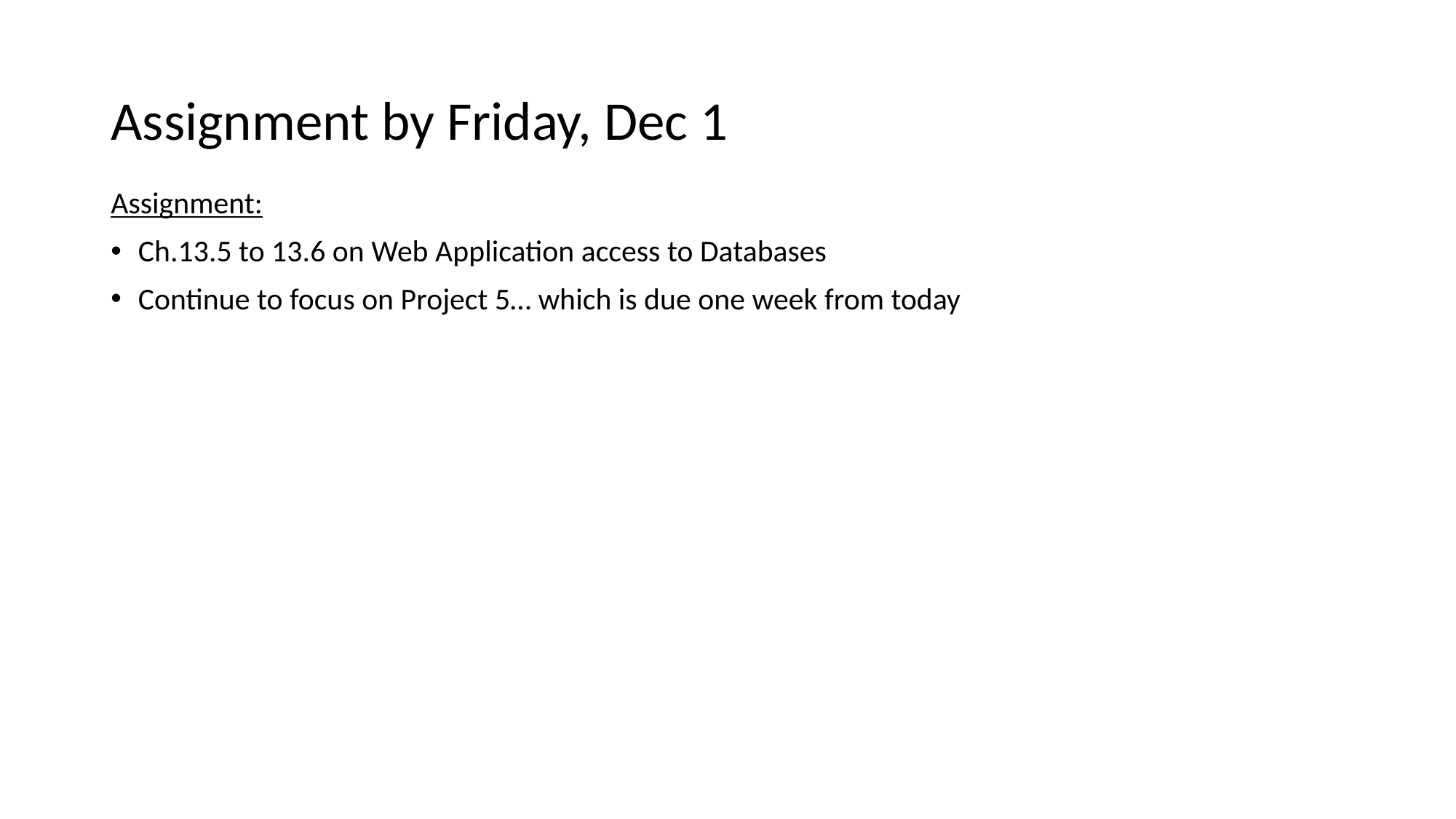

# Assignment by Friday, Dec 1
Assignment:
Ch.13.5 to 13.6 on Web Application access to Databases
Continue to focus on Project 5… which is due one week from today